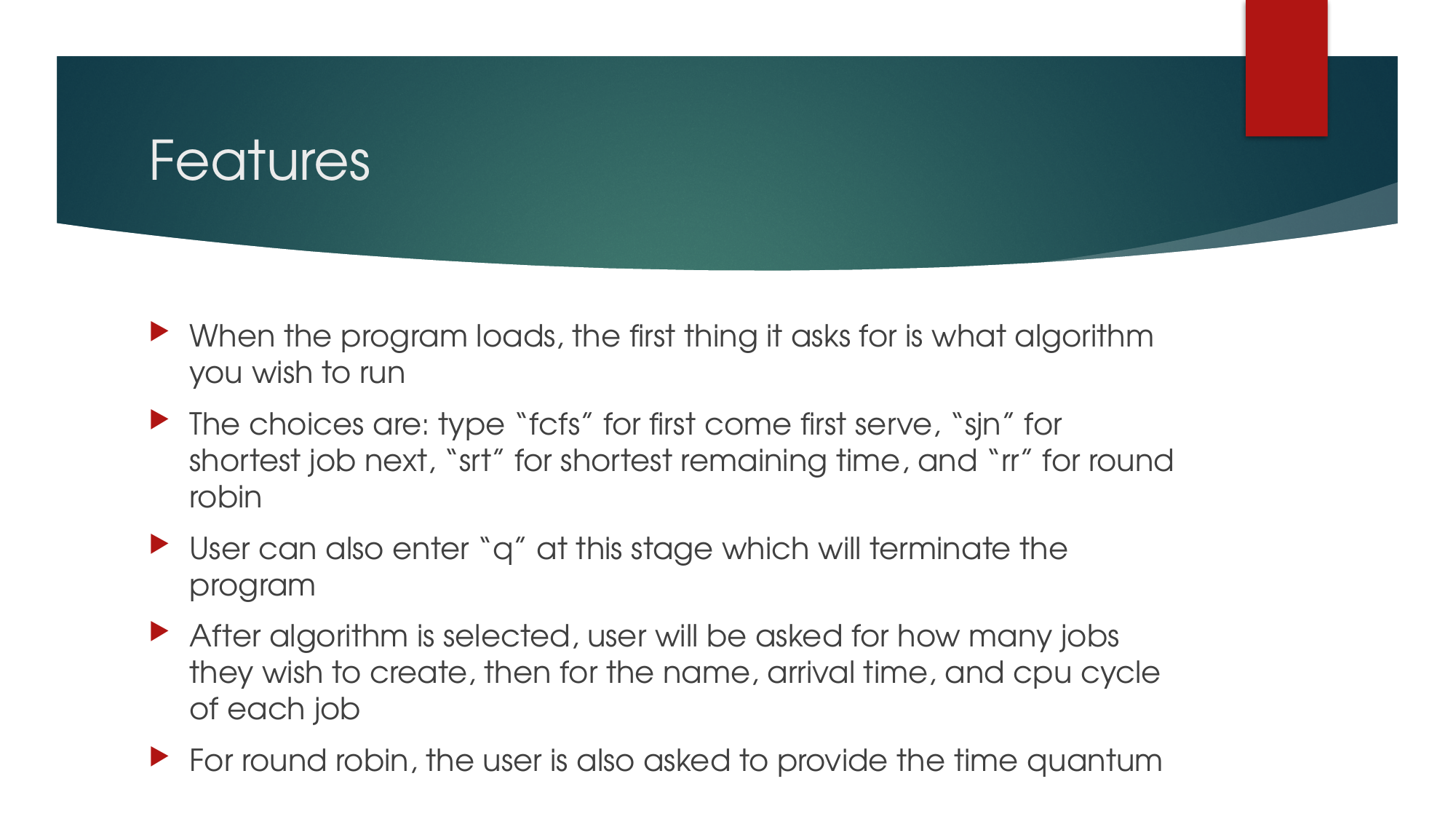

# Features
When the program loads, the first thing it asks for is what algorithm you wish to run
The choices are: type “fcfs” for first come first serve, “sjn” for shortest job next, “srt” for shortest remaining time, and “rr” for round robin
User can also enter “q” at this stage which will terminate the program
After algorithm is selected, user will be asked for how many jobs they wish to create, then for the name, arrival time, and cpu cycle of each job
For round robin, the user is also asked to provide the time quantum